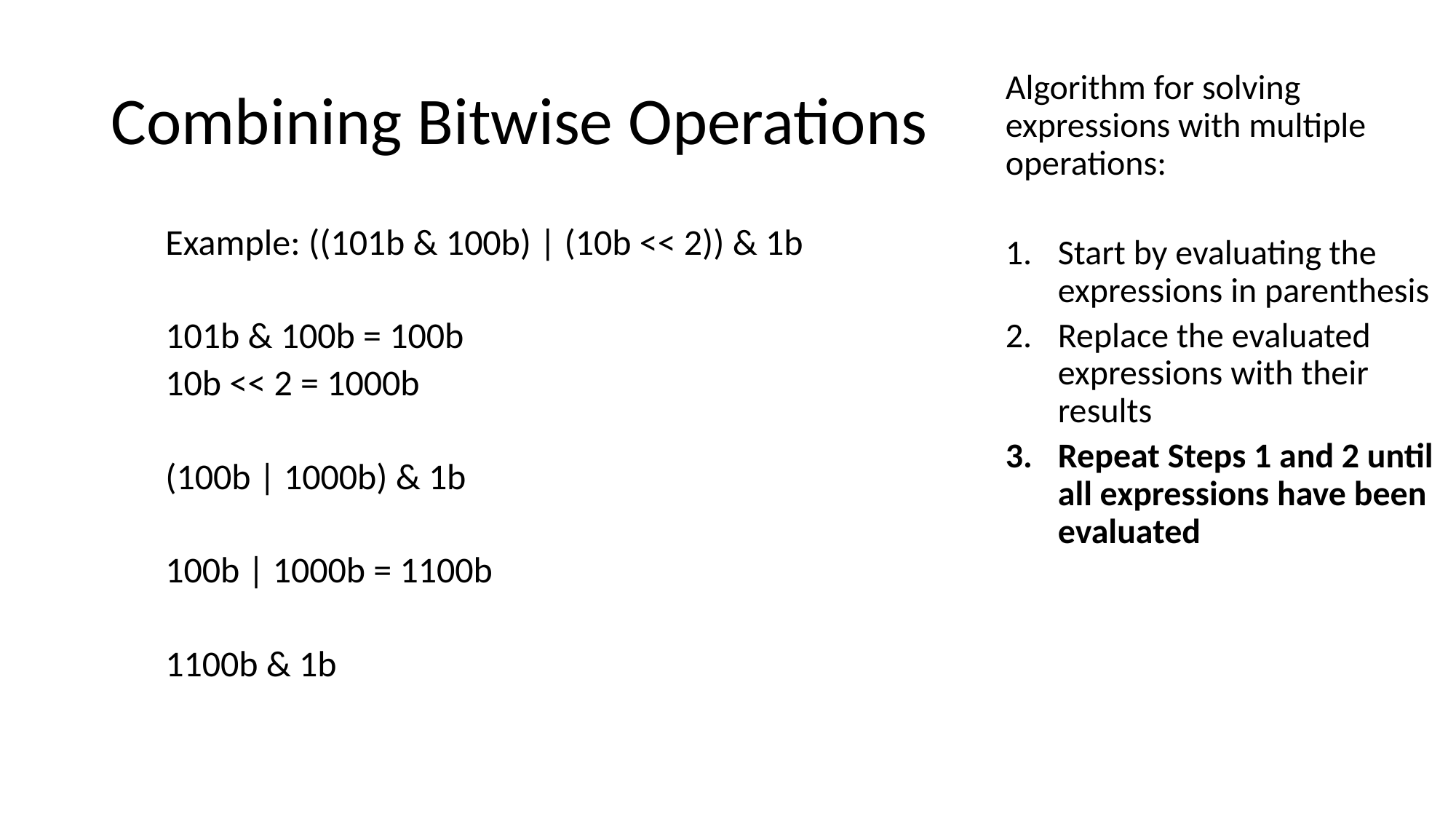

# Combining Bitwise Operations
Algorithm for solving expressions with multiple operations:

Start by evaluating the expressions in parenthesis
Replace the evaluated expressions with their results
Repeat Steps 1 and 2 until all expressions have been evaluated

Example: ((101b & 100b) | (10b << 2)) & 1b

101b & 100b = 100b
10b << 2 = 1000b

(100b | 1000b) & 1b

100b | 1000b = 1100b

1100b & 1b